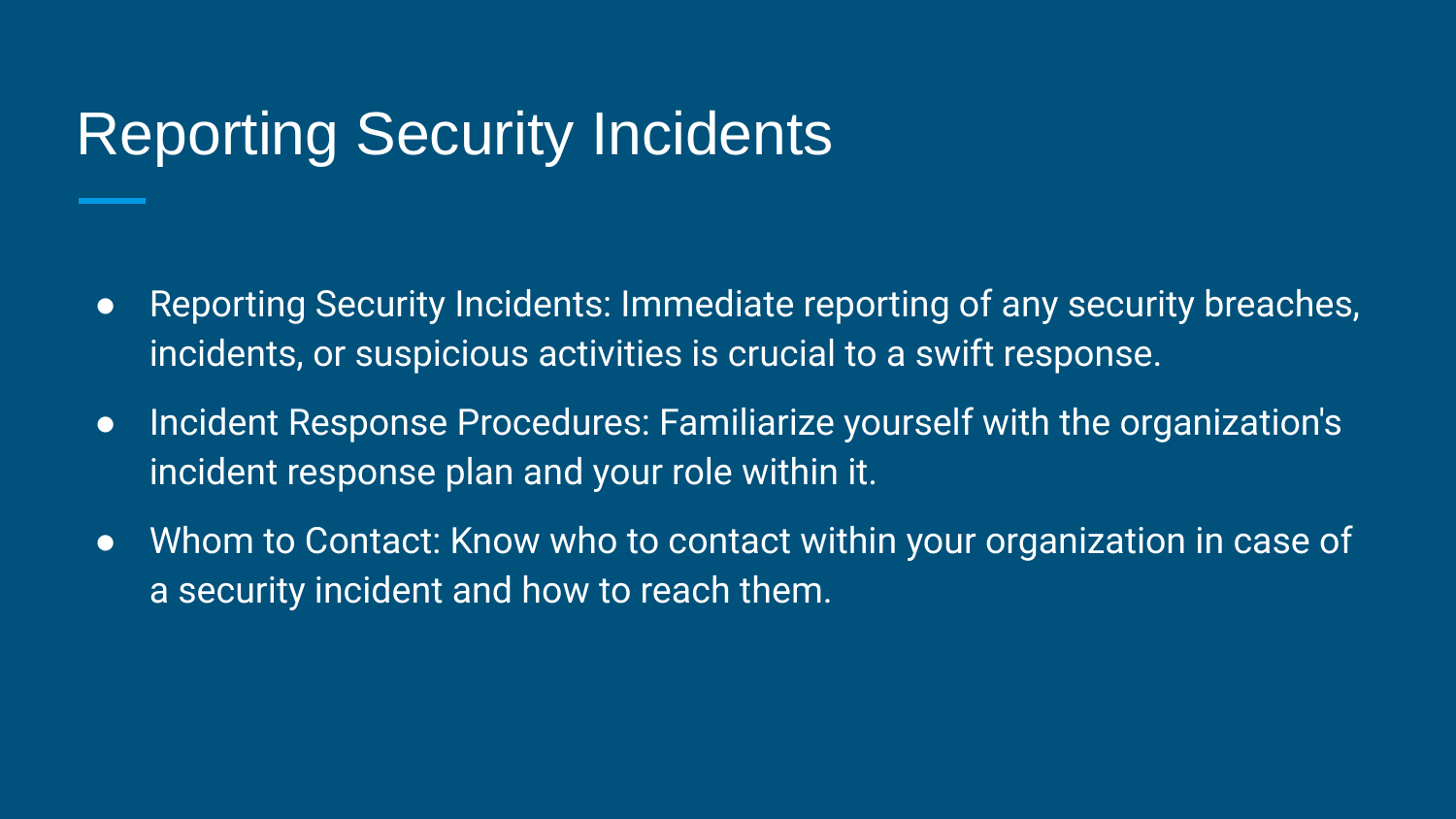

# Reporting Security Incidents
Reporting Security Incidents: Immediate reporting of any security breaches, incidents, or suspicious activities is crucial to a swift response.
Incident Response Procedures: Familiarize yourself with the organization's incident response plan and your role within it.
Whom to Contact: Know who to contact within your organization in case of a security incident and how to reach them.